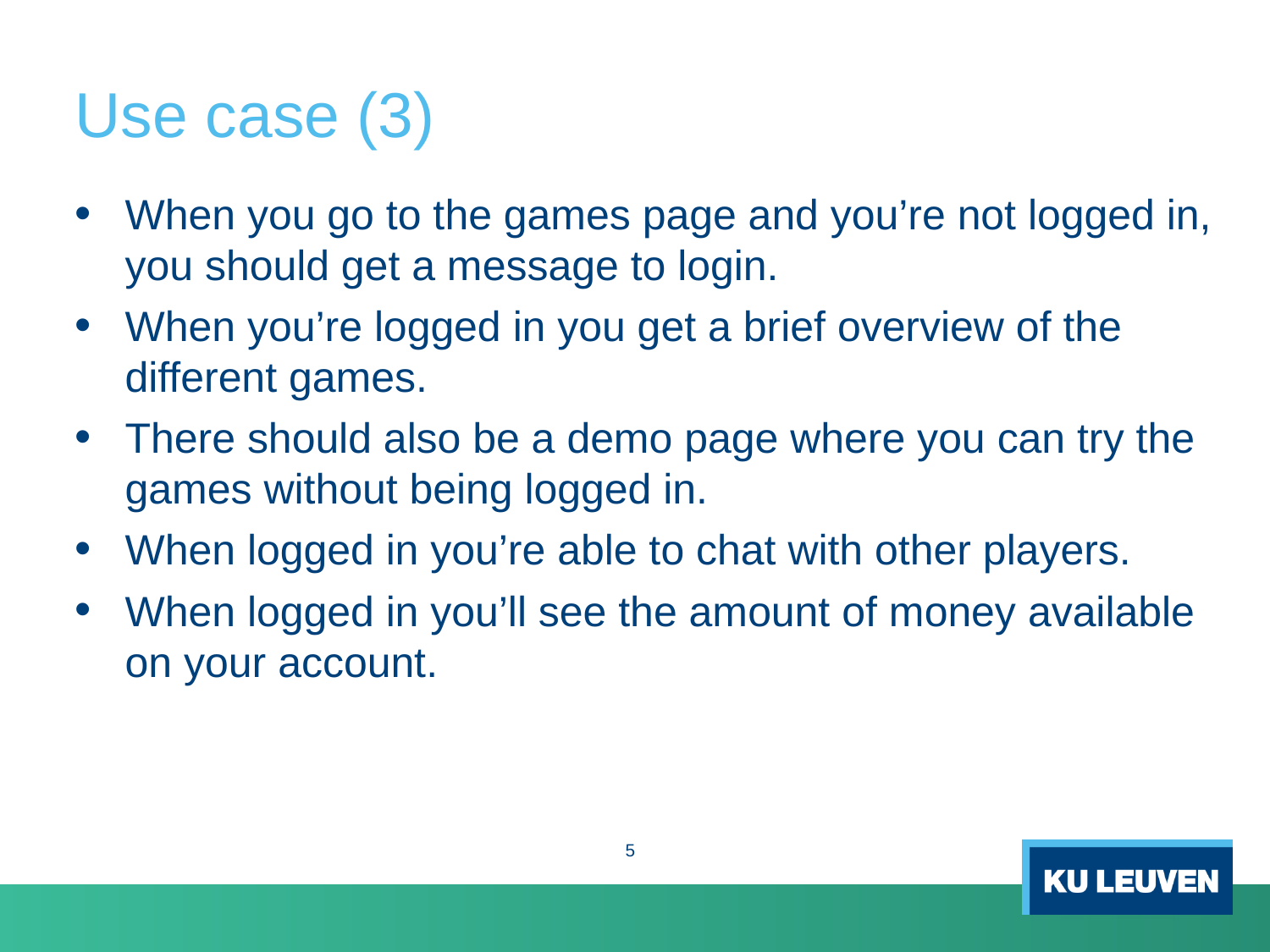

# Use case (3)
When you go to the games page and you’re not logged in, you should get a message to login.
When you’re logged in you get a brief overview of the different games.
There should also be a demo page where you can try the games without being logged in.
When logged in you’re able to chat with other players.
When logged in you’ll see the amount of money available on your account.
5